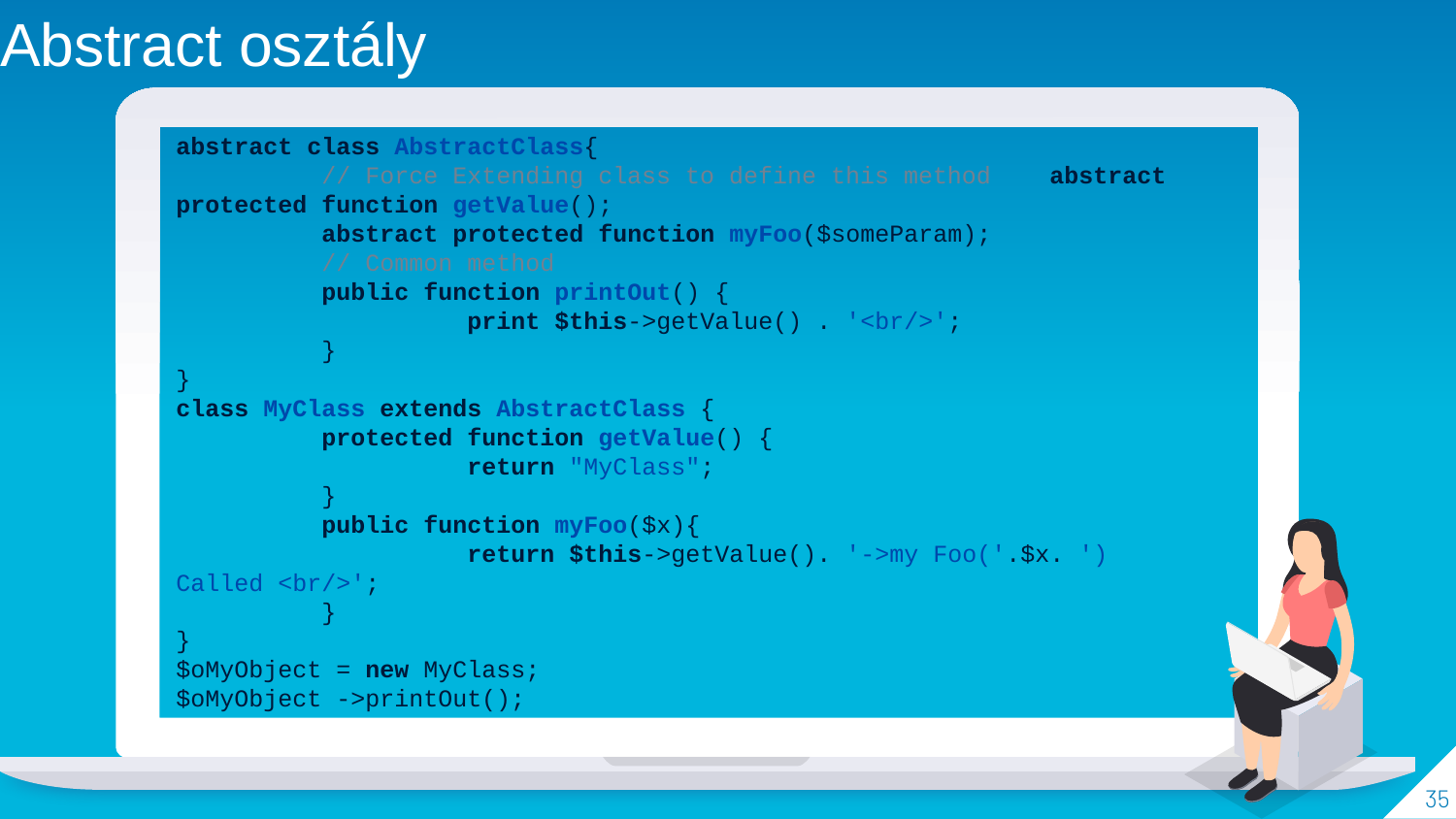

Abstract osztály

abstract class AbstractClass{
	// Force Extending class to define this method 	abstract protected function getValue();
	abstract protected function myFoo($someParam);
	// Common method
	public function printOut() {
		print $this->getValue() . '<br/>';
	}
}
class MyClass extends AbstractClass {
	protected function getValue() {
		return "MyClass";
	}
	public function myFoo($x){
		return $this->getValue(). '->my Foo('.$x. ') Called <br/>';
	}
}
$oMyObject = new MyClass;
$oMyObject ->printOut();

35